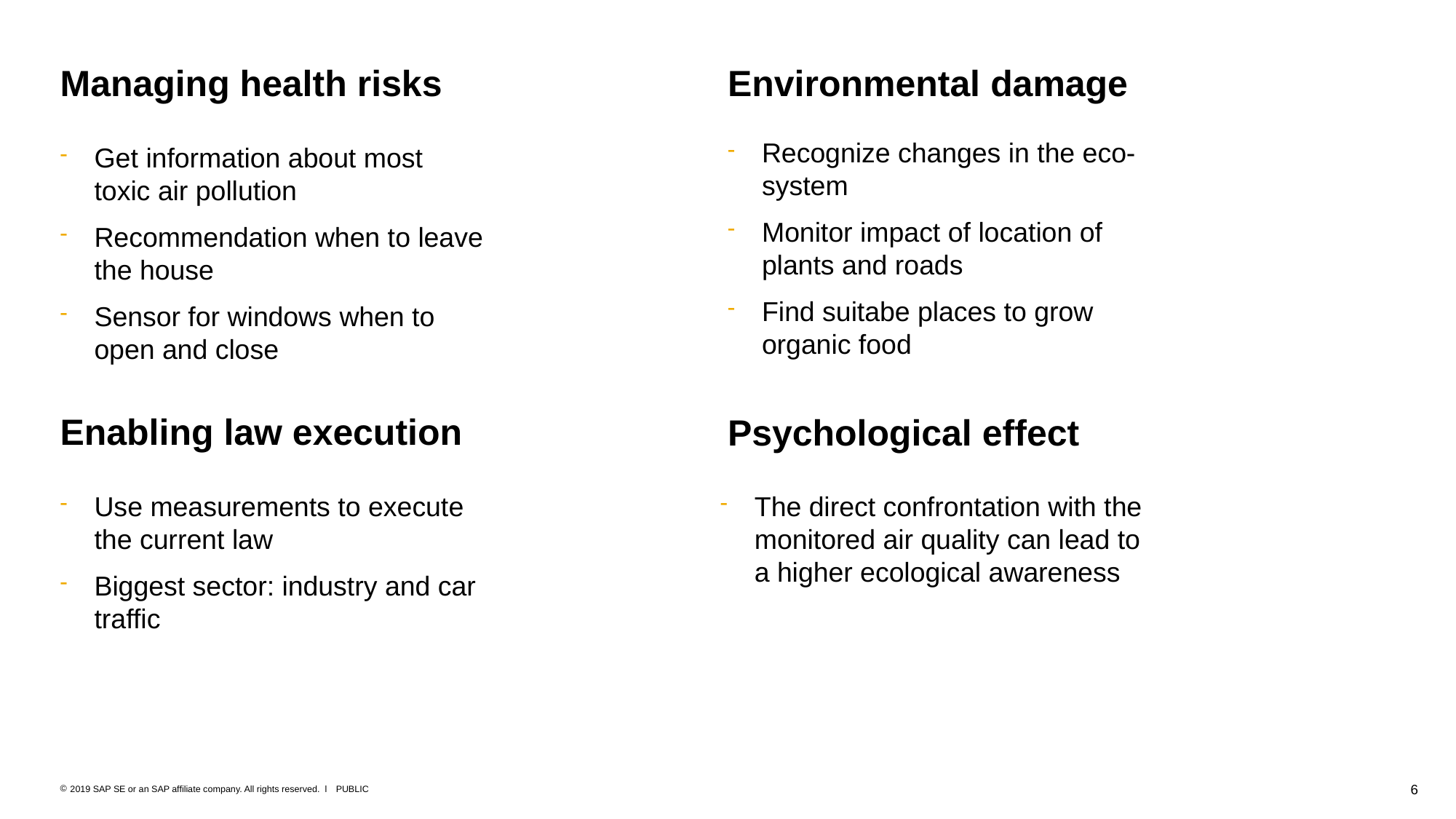

# Managing health risks
Environmental damage
Recognize changes in the eco-system
Monitor impact of location of plants and roads
Find suitabe places to grow organic food
Get information about most toxic air pollution
Recommendation when to leave the house
Sensor for windows when to open and close
Enabling law execution
Psychological effect
Use measurements to execute the current law
Biggest sector: industry and car traffic
The direct confrontation with the monitored air quality can lead to a higher ecological awareness